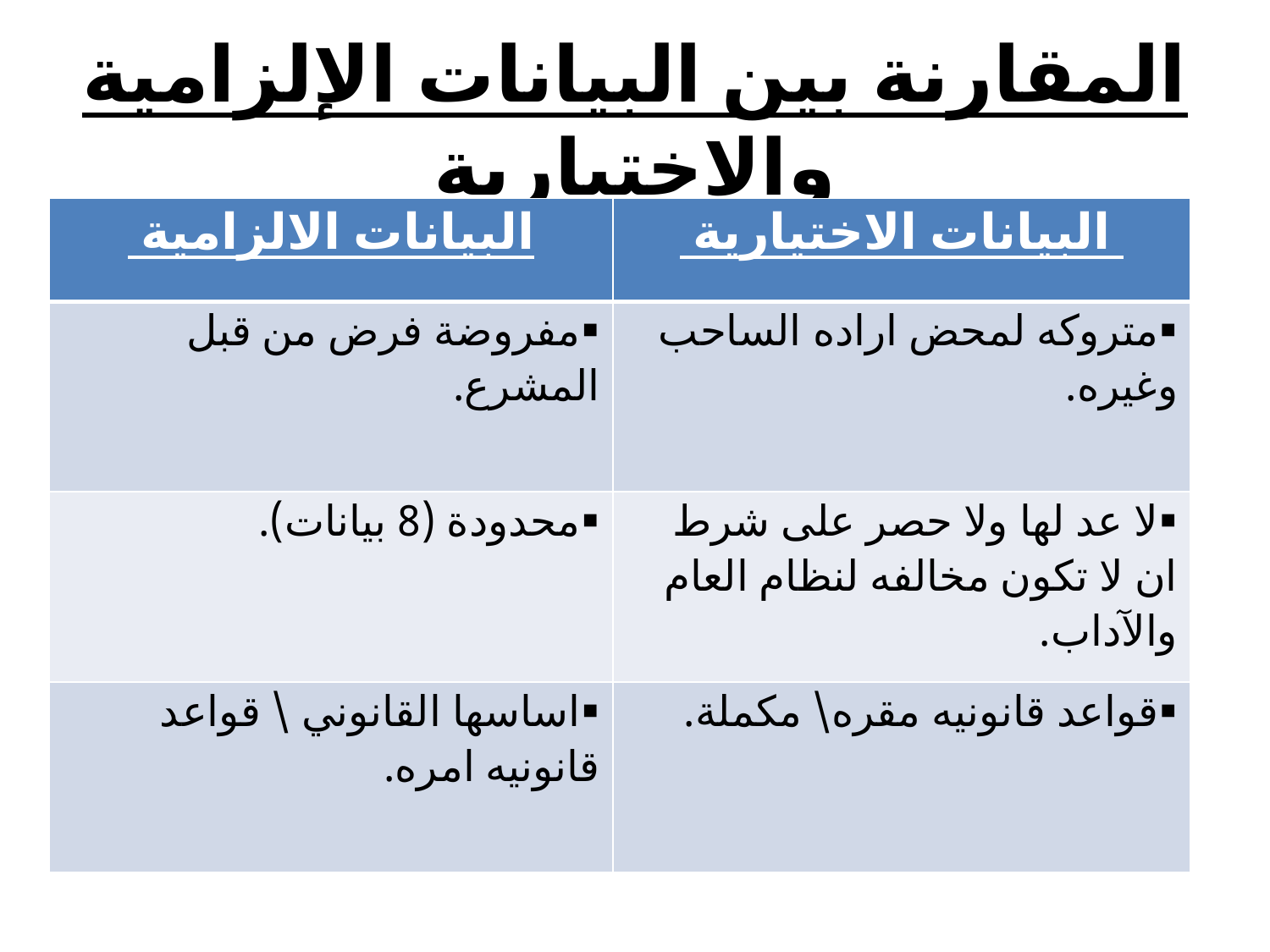

# المقارنة بين البيانات الإلزامية والاختيارية
| البيانات الالزامية | البيانات الاختيارية |
| --- | --- |
| مفروضة فرض من قبل المشرع. | متروكه لمحض اراده الساحب وغيره. |
| محدودة (8 بيانات). | لا عد لها ولا حصر على شرط ان لا تكون مخالفه لنظام العام والآداب. |
| اساسها القانوني \ قواعد قانونيه امره. | قواعد قانونيه مقره\ مكملة. |